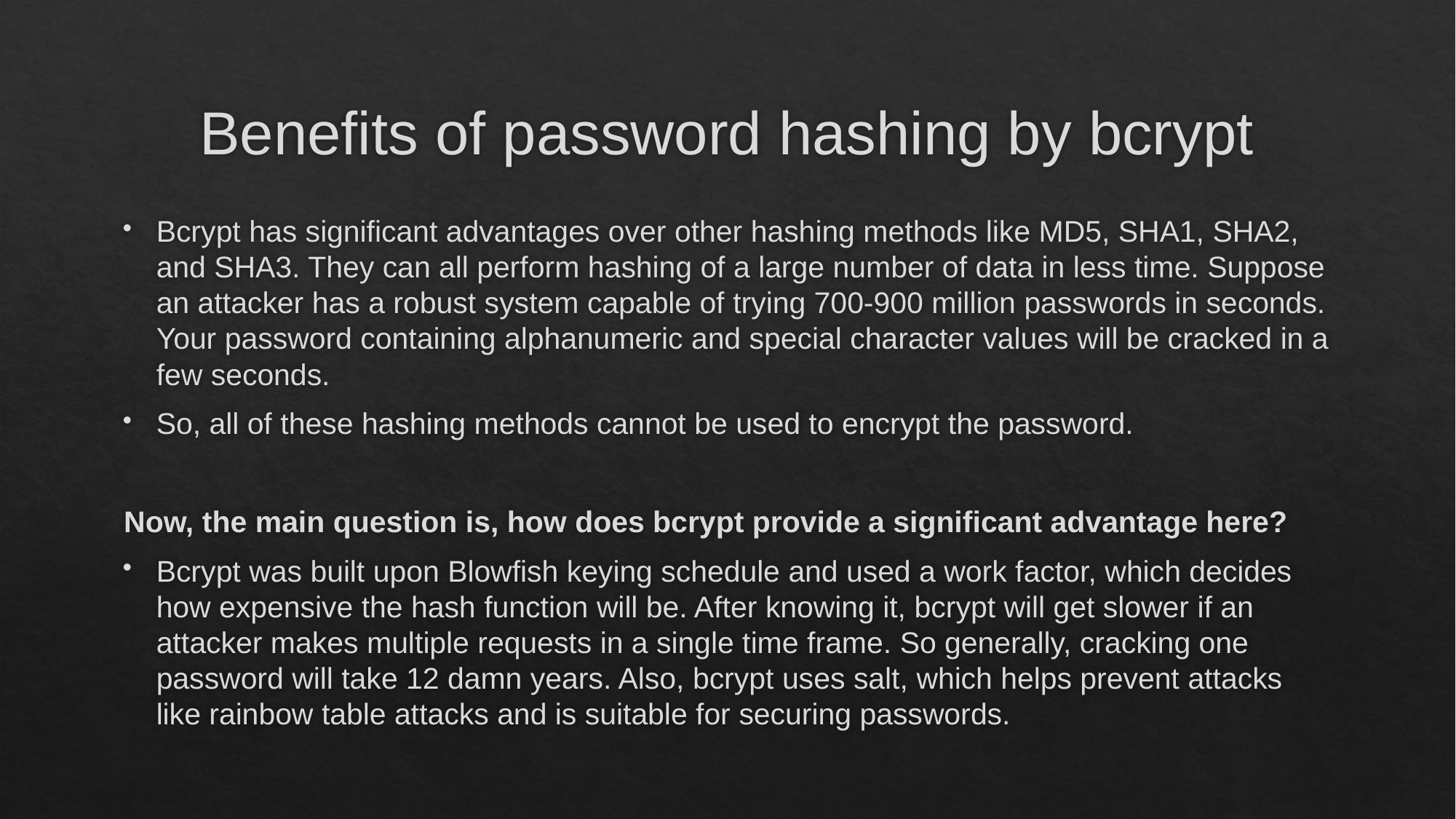

# Benefits of password hashing by bcrypt
Bcrypt has significant advantages over other hashing methods like MD5, SHA1, SHA2, and SHA3. They can all perform hashing of a large number of data in less time. Suppose an attacker has a robust system capable of trying 700-900 million passwords in seconds. Your password containing alphanumeric and special character values will be cracked in a few seconds.
So, all of these hashing methods cannot be used to encrypt the password.

Now, the main question is, how does bcrypt provide a significant advantage here?
Bcrypt was built upon Blowfish keying schedule and used a work factor, which decides how expensive the hash function will be. After knowing it, bcrypt will get slower if an attacker makes multiple requests in a single time frame. So generally, cracking one password will take 12 damn years. Also, bcrypt uses salt, which helps prevent attacks like rainbow table attacks and is suitable for securing passwords.